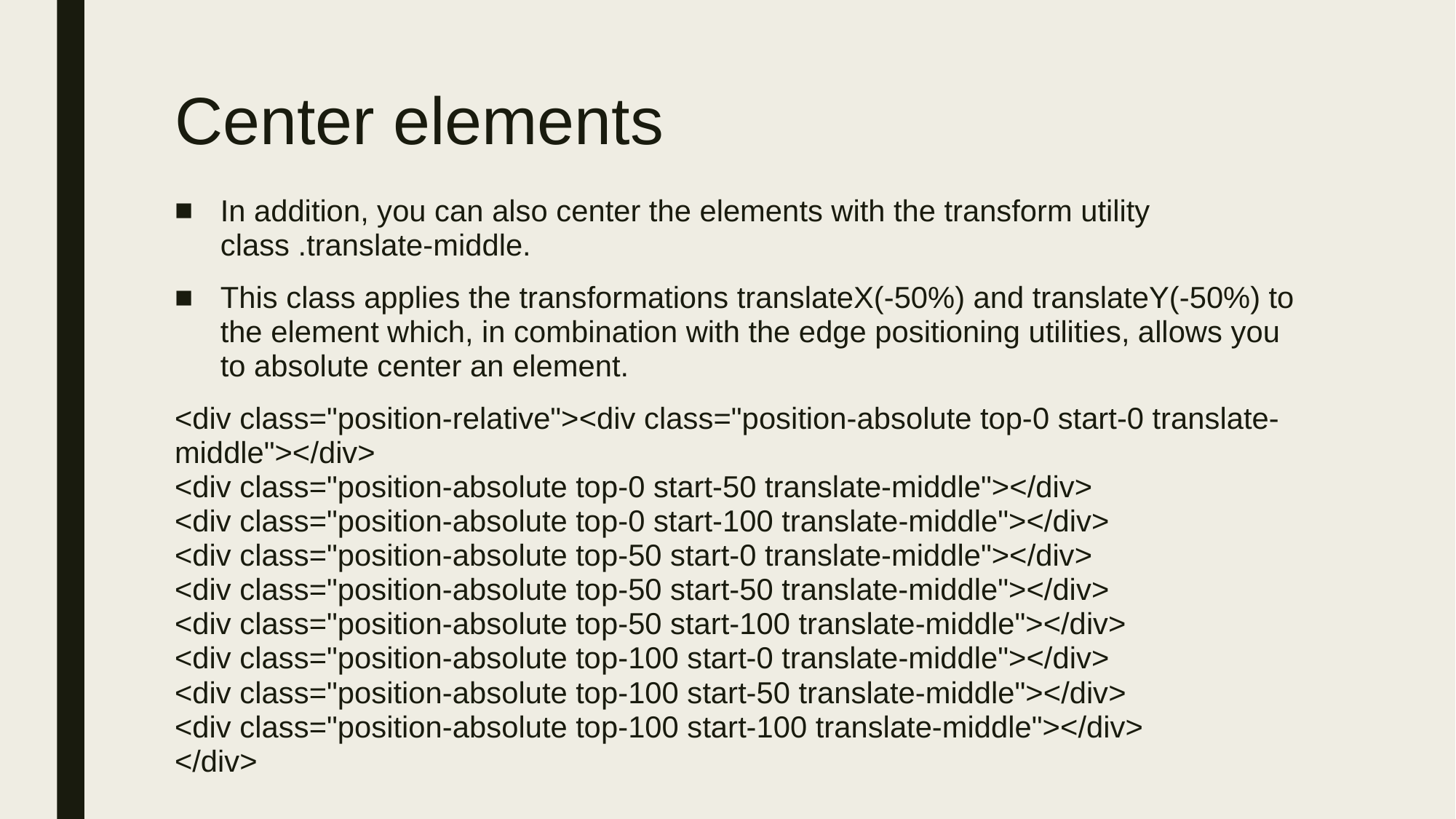

# Center elements
In addition, you can also center the elements with the transform utility class .translate-middle.
This class applies the transformations translateX(-50%) and translateY(-50%) to the element which, in combination with the edge positioning utilities, allows you to absolute center an element.
<div class="position-relative"><div class="position-absolute top-0 start-0 translate-middle"></div>
<div class="position-absolute top-0 start-50 translate-middle"></div>
<div class="position-absolute top-0 start-100 translate-middle"></div>
<div class="position-absolute top-50 start-0 translate-middle"></div>
<div class="position-absolute top-50 start-50 translate-middle"></div>
<div class="position-absolute top-50 start-100 translate-middle"></div>
<div class="position-absolute top-100 start-0 translate-middle"></div>
<div class="position-absolute top-100 start-50 translate-middle"></div>
<div class="position-absolute top-100 start-100 translate-middle"></div>
</div>